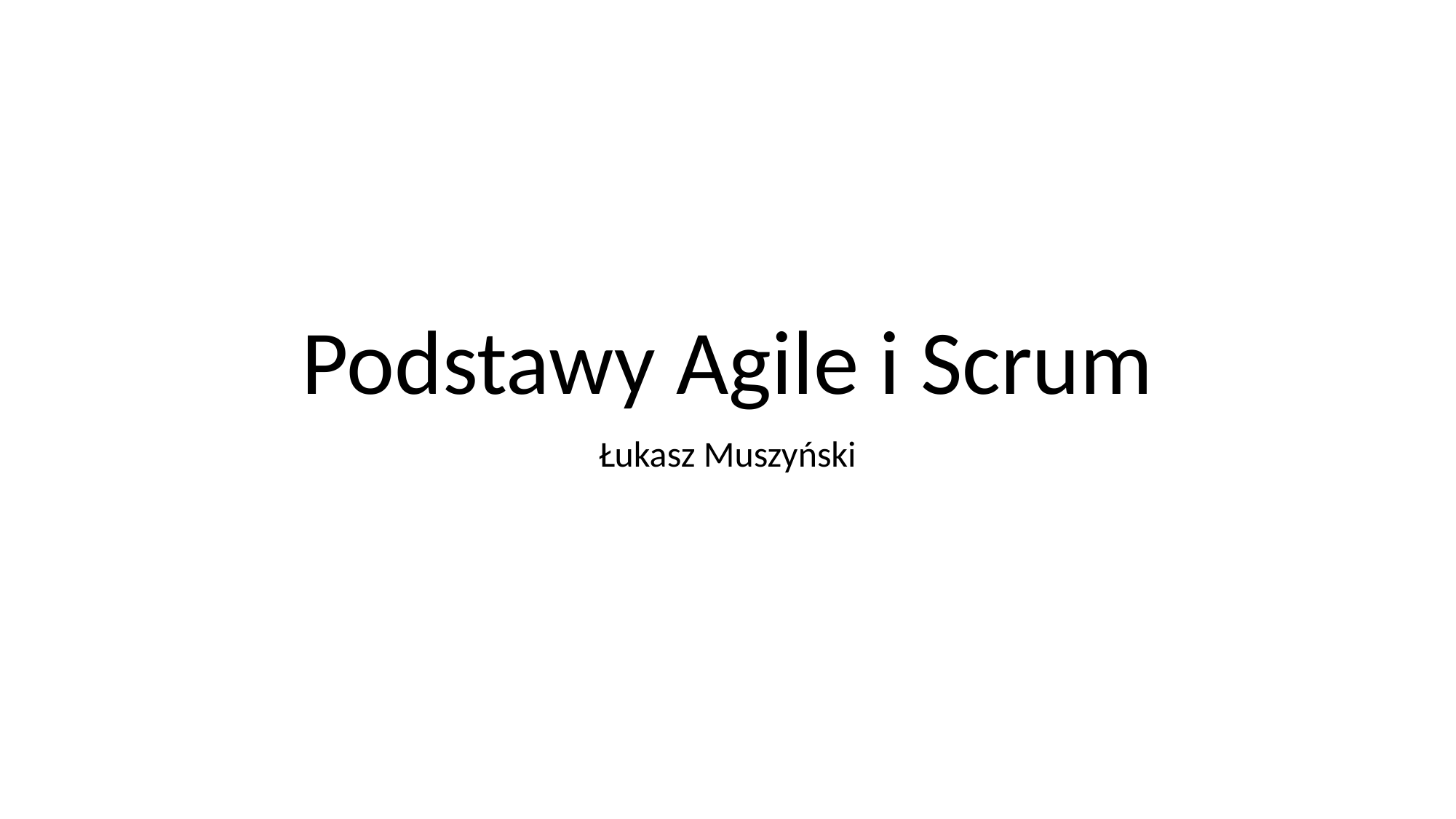

# Podstawy Agile i Scrum
Łukasz Muszyński